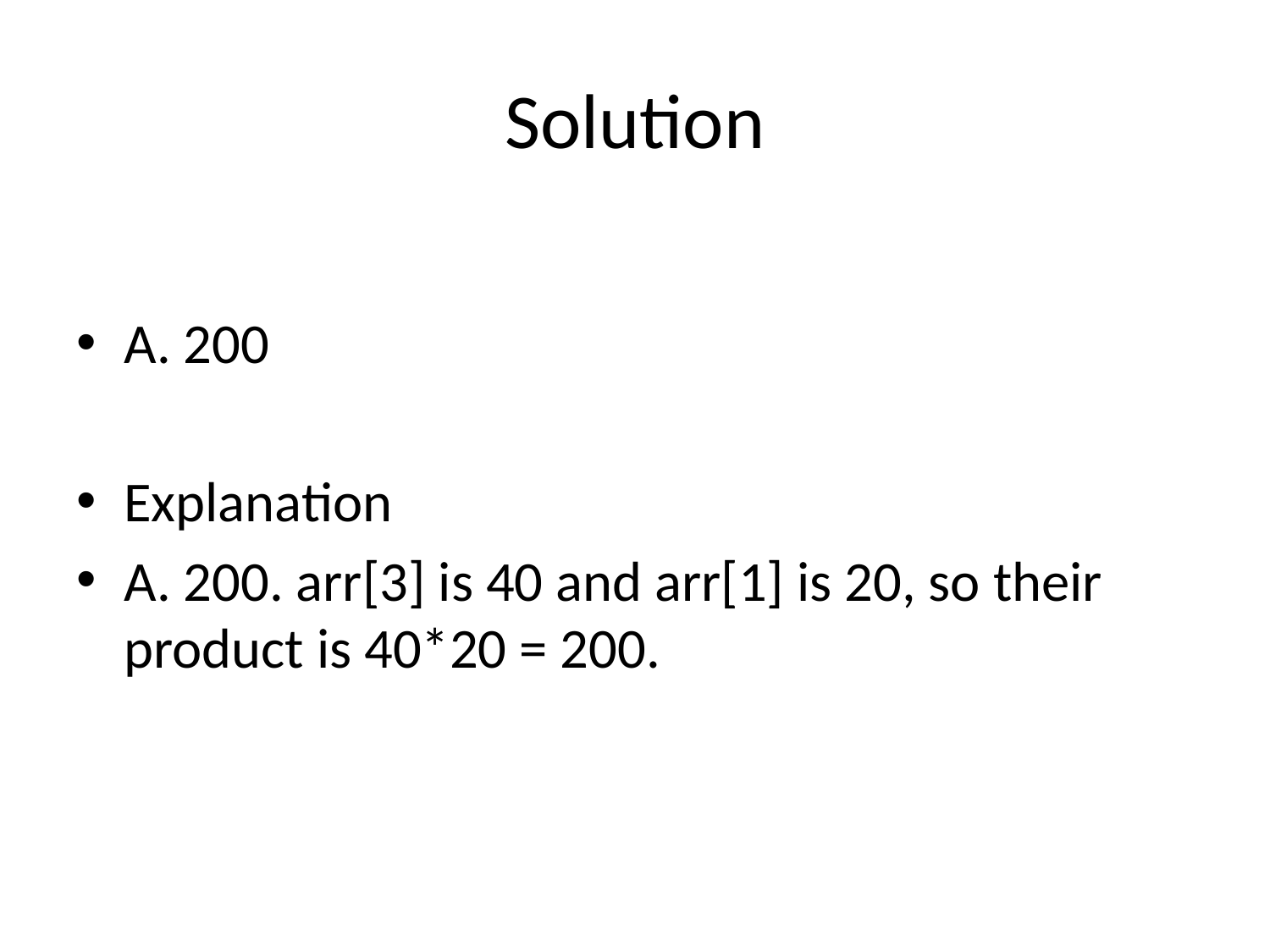

# Solution

A. 200

Explanation
A. 200. arr[3] is 40 and arr[1] is 20, so their product is 40*20 = 200.